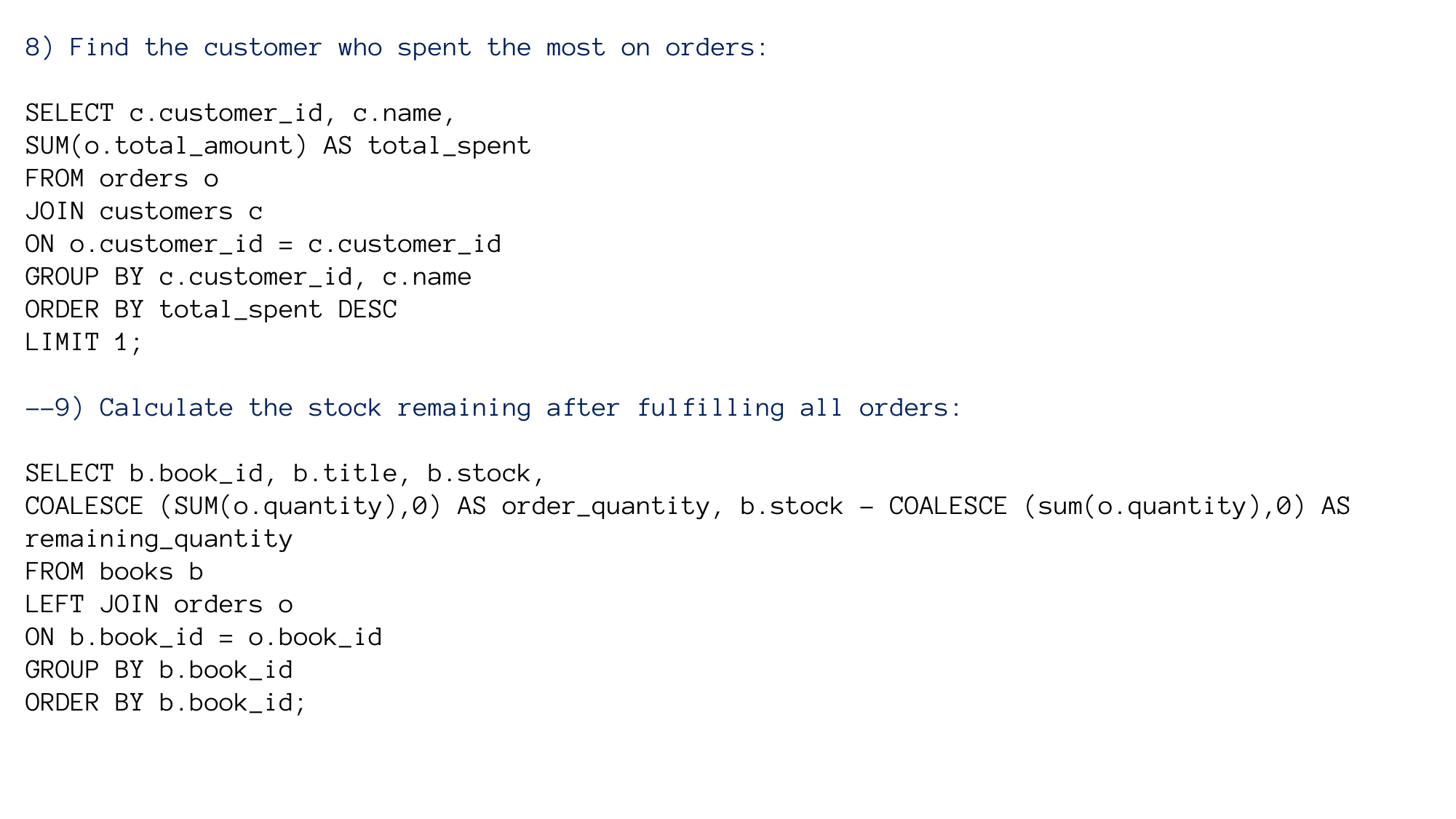

8) Find the customer who spent the most on orders:

SELECT c.customer_id, c.name,
SUM(o.total_amount) AS total_spent
FROM orders o
JOIN customers c
ON o.customer_id = c.customer_id
GROUP BY c.customer_id, c.name
ORDER BY total_spent DESC
LIMIT 1;
--9) Calculate the stock remaining after fulfilling all orders:

SELECT b.book_id, b.title, b.stock,
COALESCE (SUM(o.quantity),0) AS order_quantity, b.stock - COALESCE (sum(o.quantity),0) AS remaining_quantity
FROM books b
LEFT JOIN orders o
ON b.book_id = o.book_id
GROUP BY b.book_id
ORDER BY b.book_id;